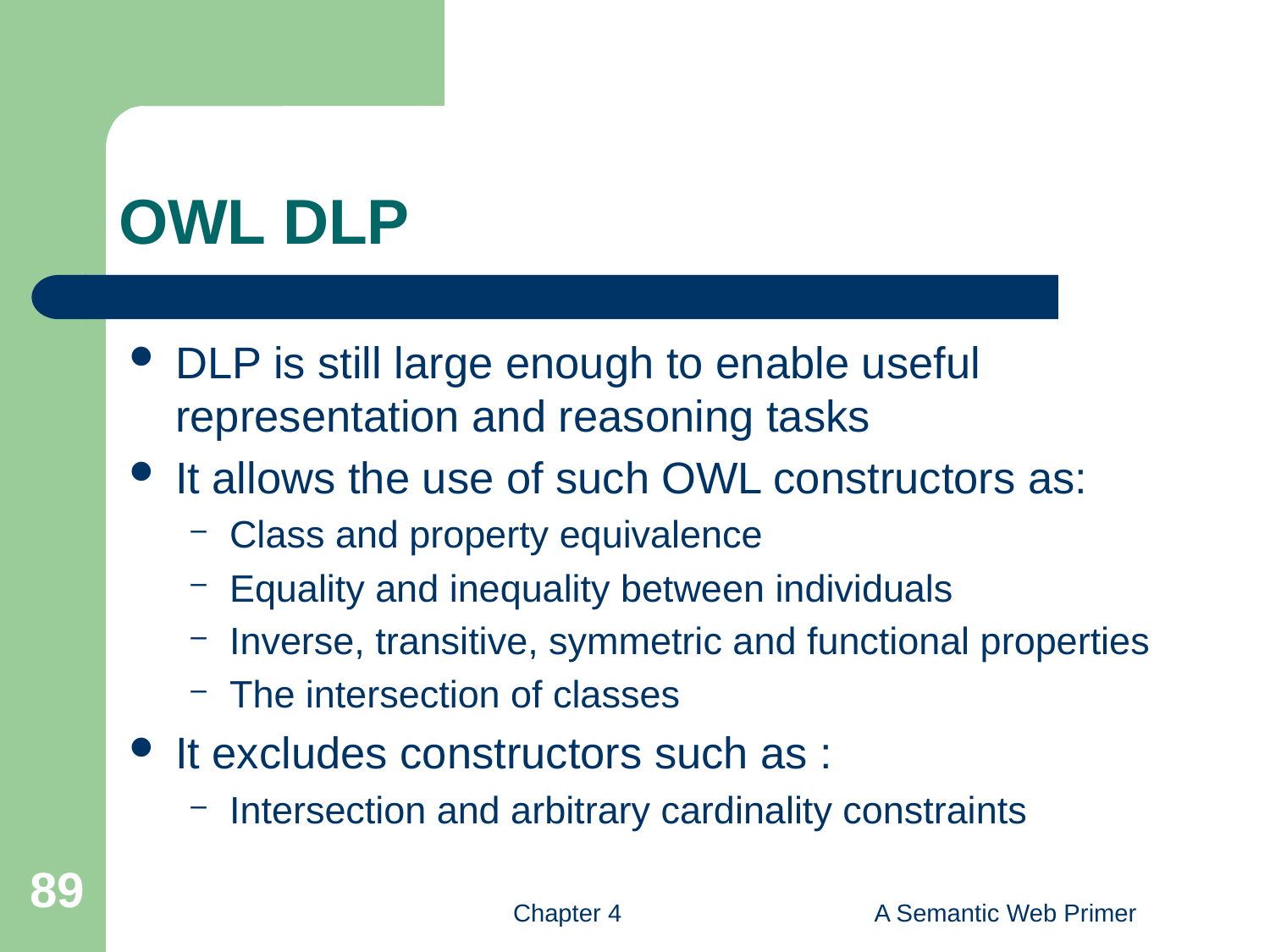

# OWL DLP
DLP is still large enough to enable useful representation and reasoning tasks
It allows the use of such OWL constructors as:
Class and property equivalence
Equality and inequality between individuals
Inverse, transitive, symmetric and functional properties
The intersection of classes
It excludes constructors such as :
Intersection and arbitrary cardinality constraints

89
Chapter 4
A Semantic Web Primer